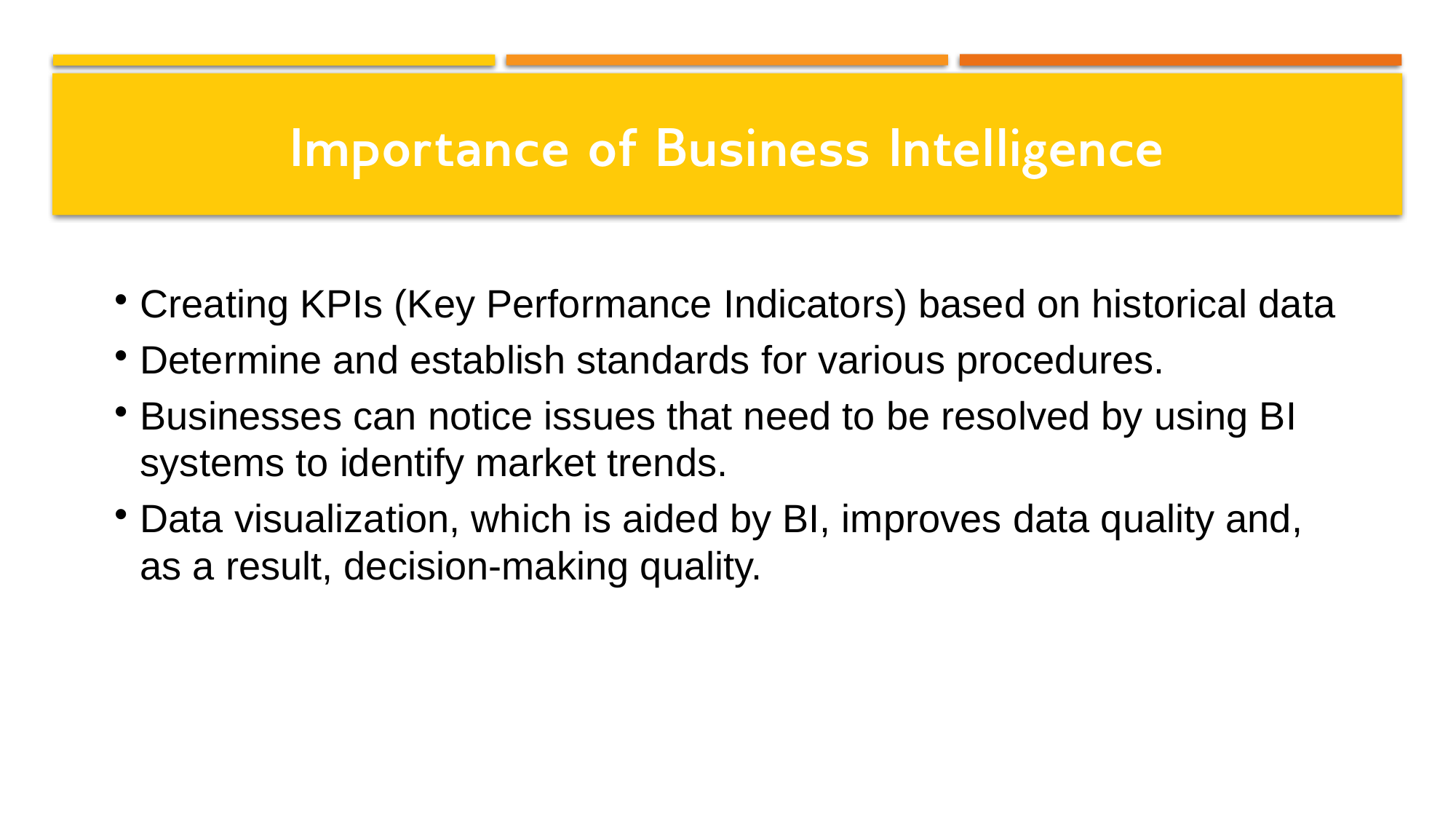

# Importance of Business Intelligence
Creating KPIs (Key Performance Indicators) based on historical data
Determine and establish standards for various procedures.
Businesses can notice issues that need to be resolved by using BI systems to identify market trends.
Data visualization, which is aided by BI, improves data quality and, as a result, decision-making quality.